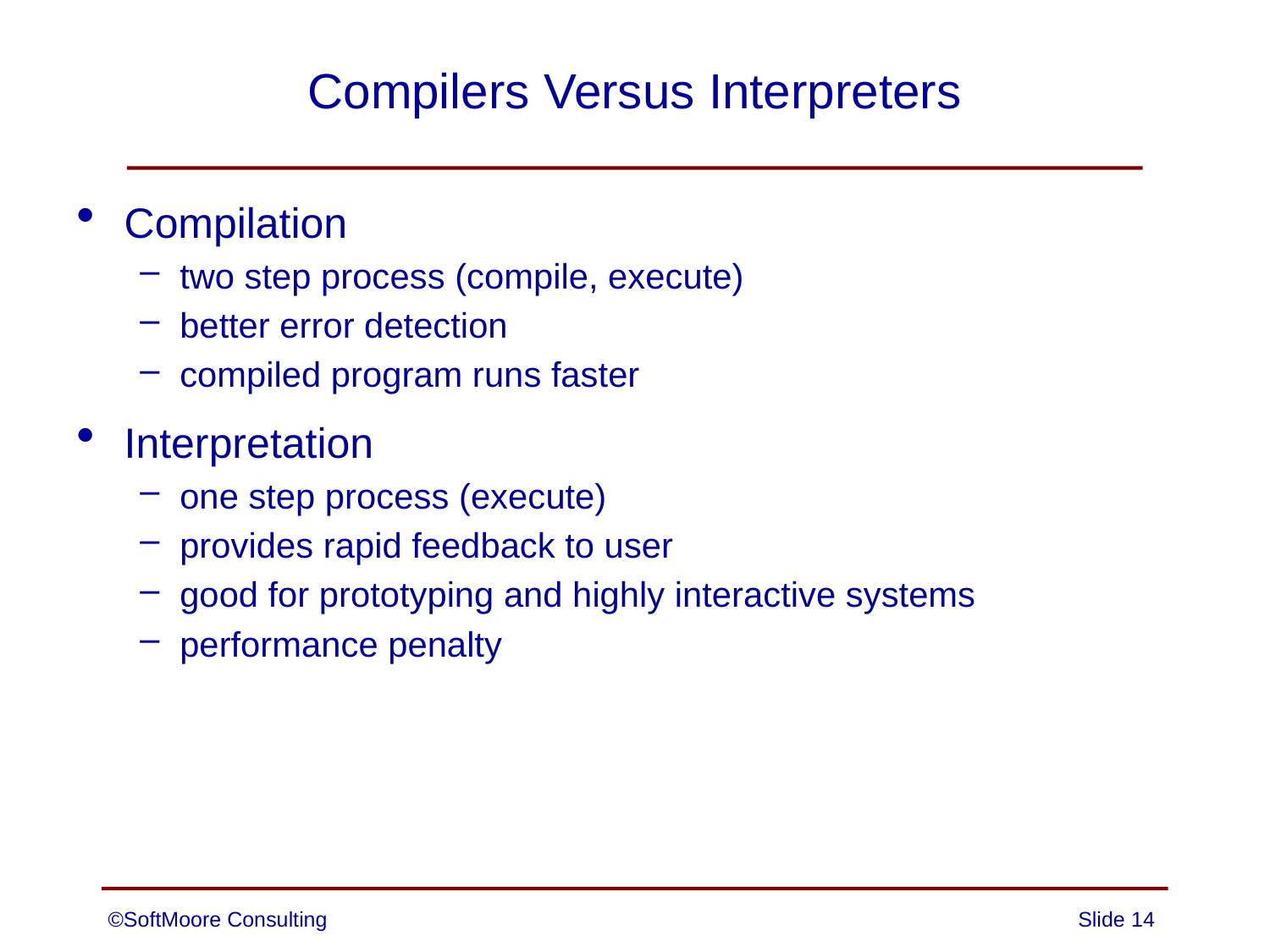

# Compilers Versus Interpreters
Compilation
two step process (compile, execute)
better error detection
compiled program runs faster
Interpretation
one step process (execute)
provides rapid feedback to user
good for prototyping and highly interactive systems
performance penalty
©SoftMoore Consulting
Slide 14